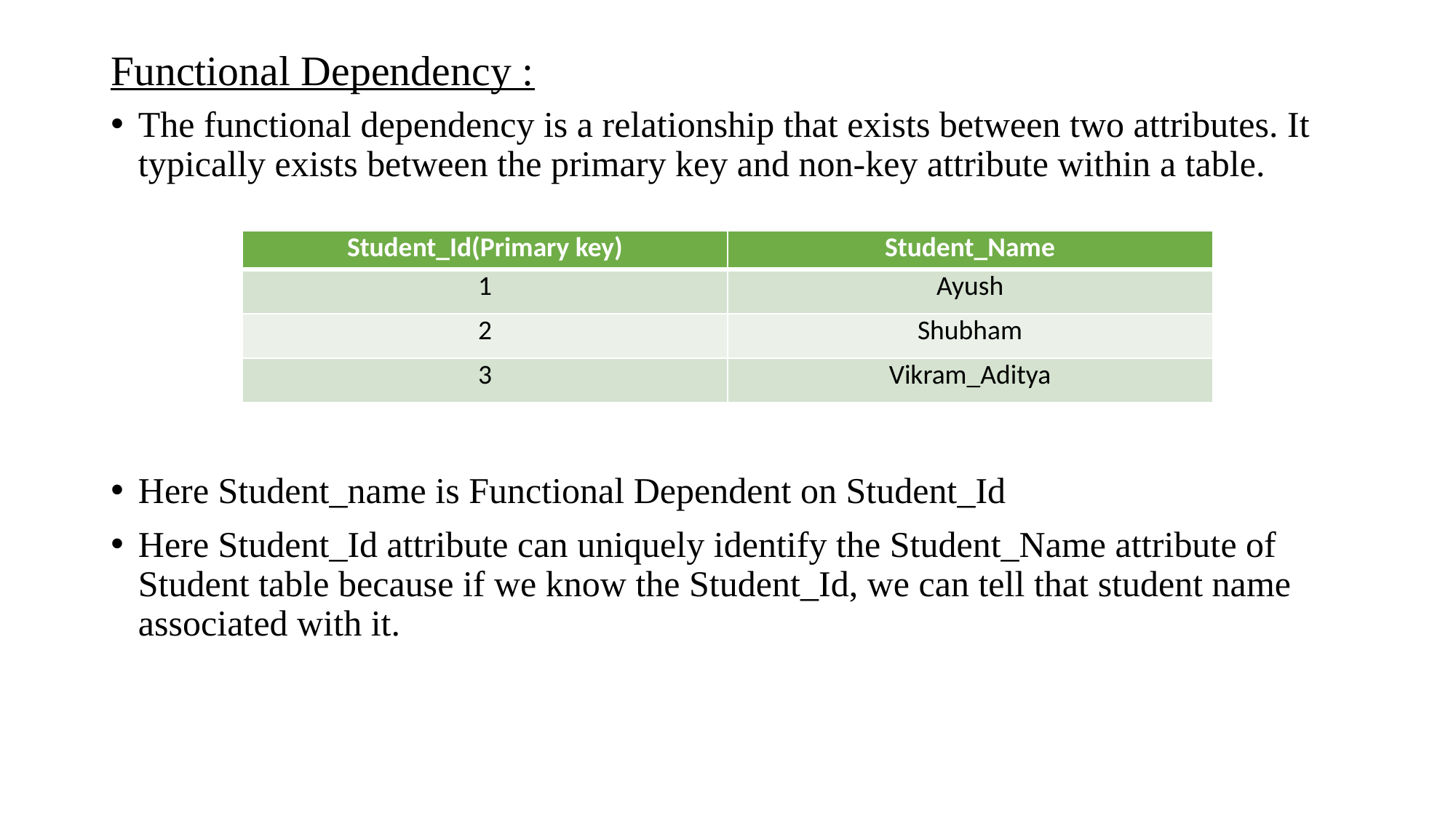

# Functional Dependency :
The functional dependency is a relationship that exists between two attributes. It typically exists between the primary key and non-key attribute within a table.

Here Student_name is Functional Dependent on Student_Id
Here Student_Id attribute can uniquely identify the Student_Name attribute of Student table because if we know the Student_Id, we can tell that student name associated with it.

| Student\_Id(Primary key) | Student\_Name |
| --- | --- |
| 1 | Ayush |
| 2 | Shubham |
| 3 | Vikram\_Aditya |